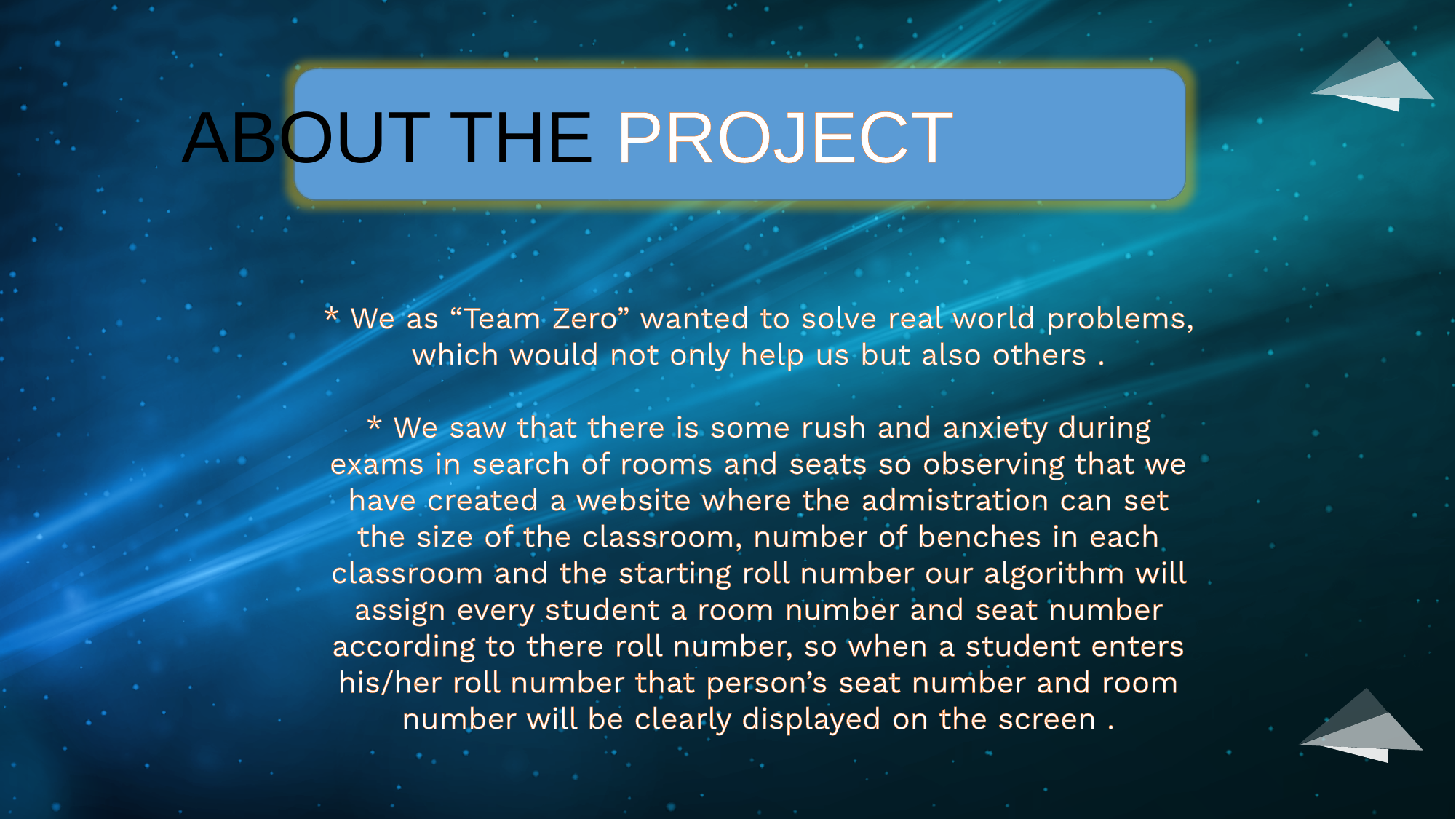

ABOUT THE PROJECT
* We as “Team Zero” wanted to solve real world problems, which would not only help us but also others .

* We saw that there is some rush and anxiety during exams in search of rooms and seats so observing that we have created a website where the admistration can set the size of the classroom, number of benches in each classroom and the starting roll number our algorithm will assign every student a room number and seat number according to there roll number, so when a student enters his/her roll number that person’s seat number and room number will be clearly displayed on the screen .